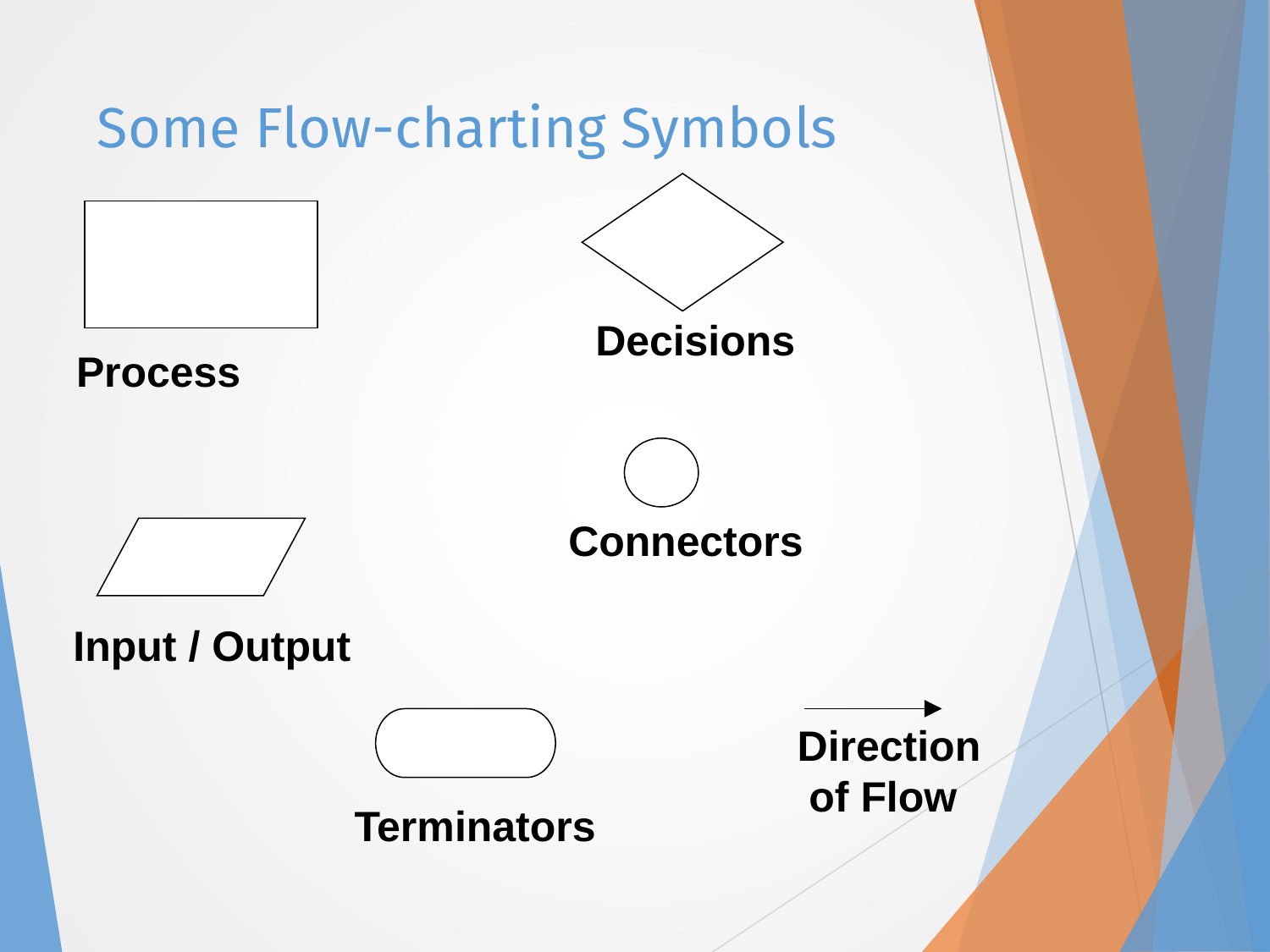

# Some Flow-charting Symbols

Decisions
Process

Connectors

Input / Output

Direction of Flow
Terminators